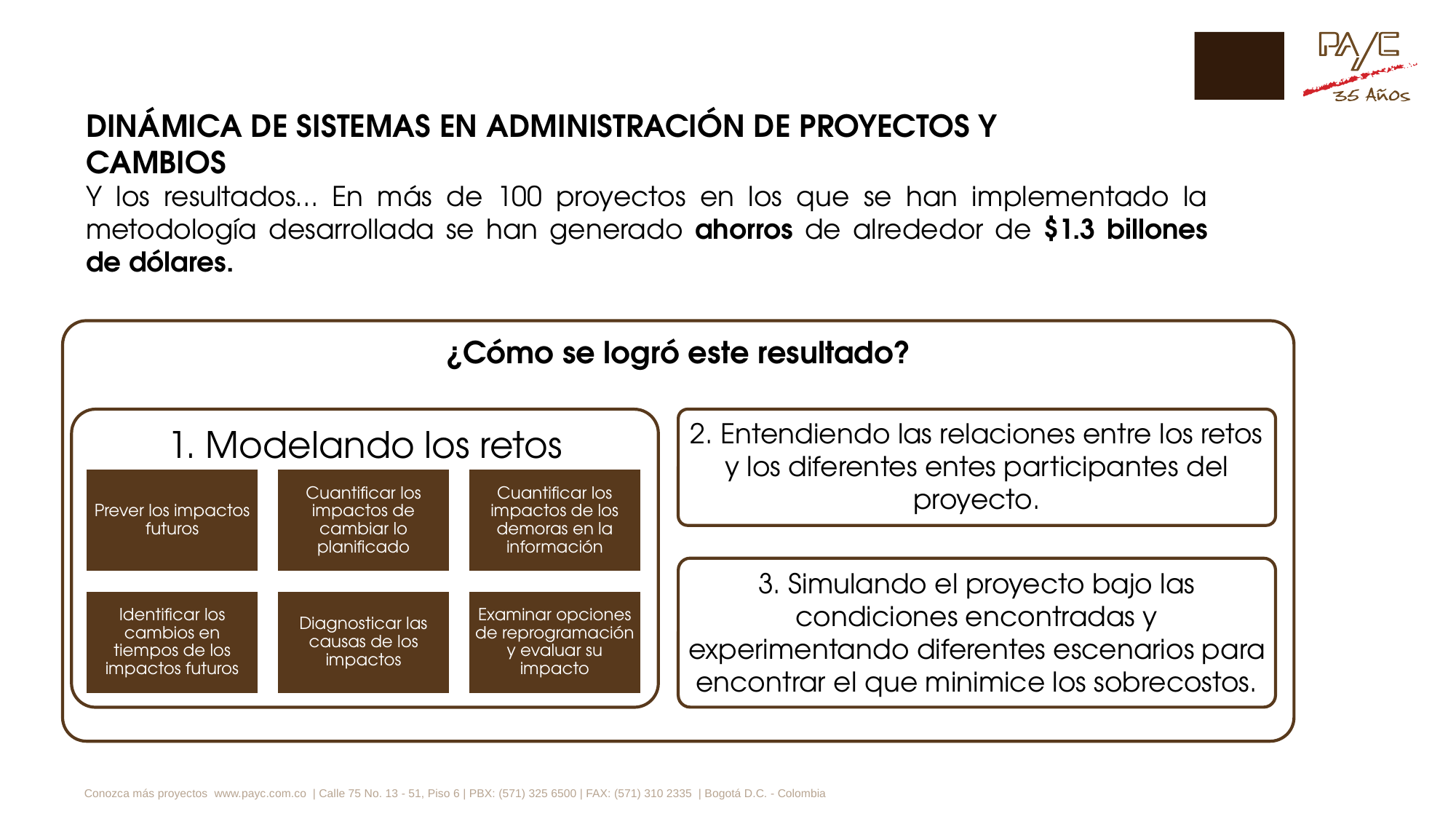

DINÁMICA DE SISTEMAS EN ADMINISTRACIÓN DE PROYECTOS Y CAMBIOS
Y los resultados… En más de 100 proyectos en los que se han implementado la metodología desarrollada se han generado ahorros de alrededor de $1.3 billones de dólares.
¿Cómo se logró este resultado?
1. Modelando los retos
2. Entendiendo las relaciones entre los retos y los diferentes entes participantes del proyecto.
Prever los impactos futuros
Cuantificar los impactos de cambiar lo planificado
Cuantificar los impactos de los demoras en la información
Identificar los cambios en tiempos de los impactos futuros
Diagnosticar las causas de los impactos
Examinar opciones de reprogramación y evaluar su impacto
3. Simulando el proyecto bajo las condiciones encontradas y experimentando diferentes escenarios para encontrar el que minimice los sobrecostos.